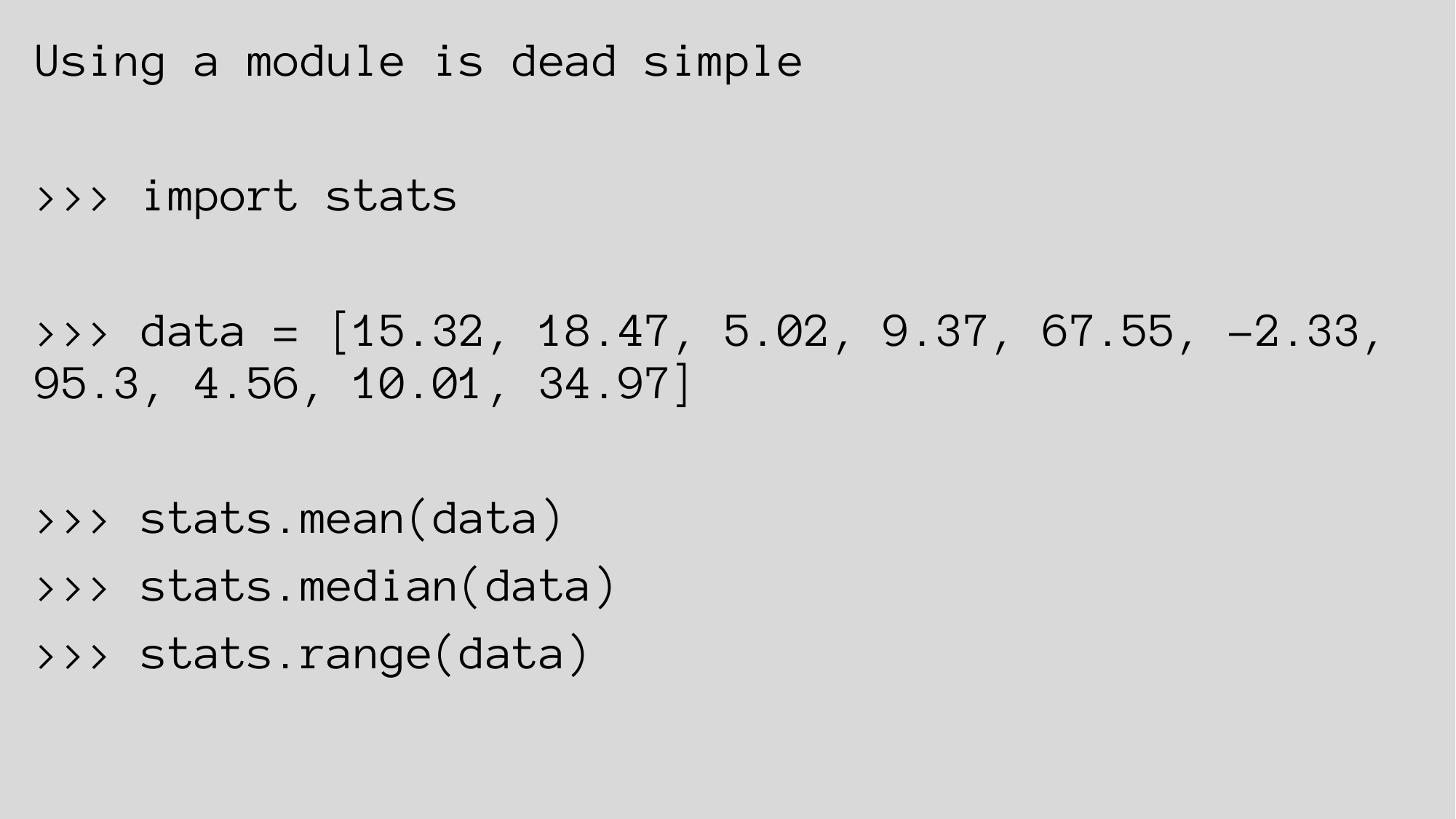

Using a module is dead simple

>>> import stats

>>> data = [15.32, 18.47, 5.02, 9.37, 67.55, -2.33, 95.3, 4.56, 10.01, 34.97]

>>> stats.mean(data)
>>> stats.median(data)
>>> stats.range(data)